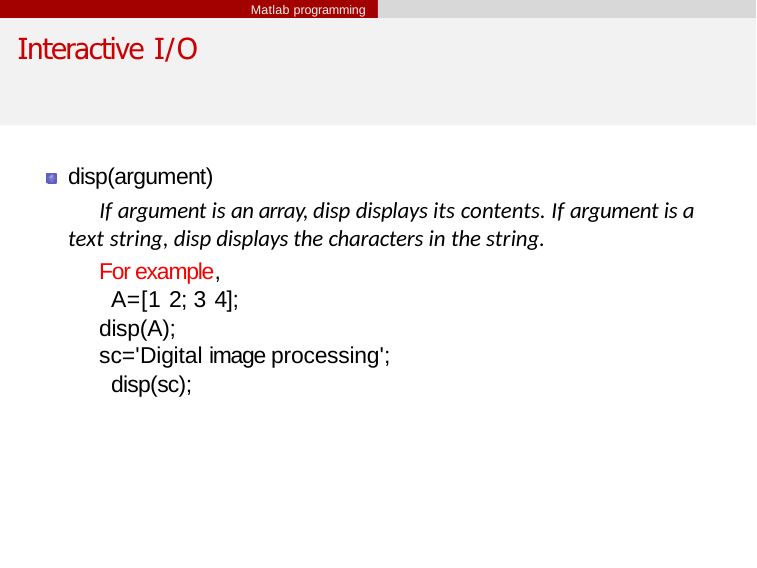

Matlab programming

# Interactive I/O
disp(argument)
If argument is an array, disp displays its contents. If argument is a  text string, disp displays the characters in the string.
For example,  A=[1 2; 3 4];
disp(A);
sc='Digital image processing';  disp(sc);